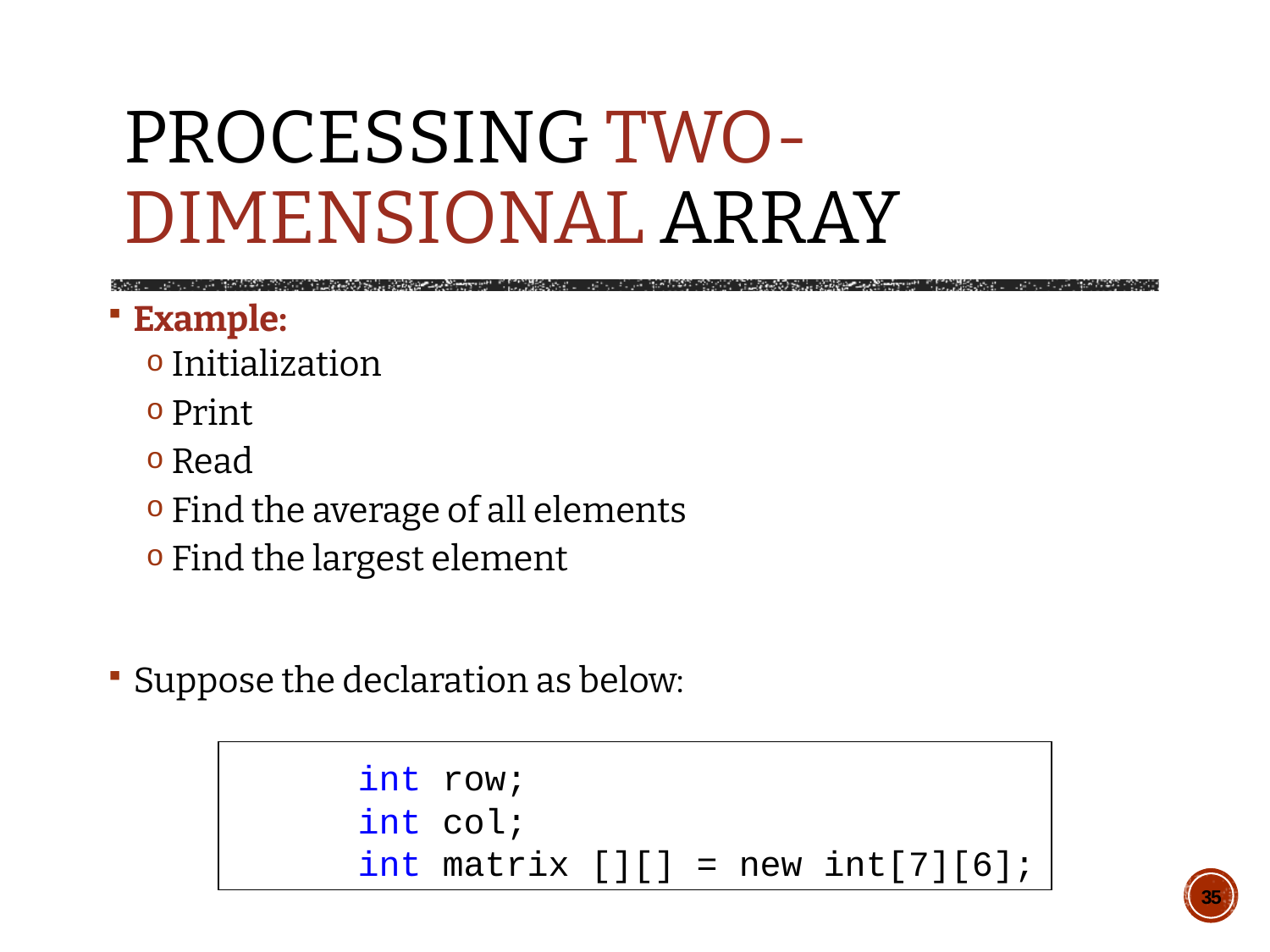

# Processing Two-dimensional Array

Example:
Initialization
Print
Read
Find the average of all elements
Find the largest element

Suppose the declaration as below:

	int row;
	int col;
	int matrix [][] = new int[7][6];
35